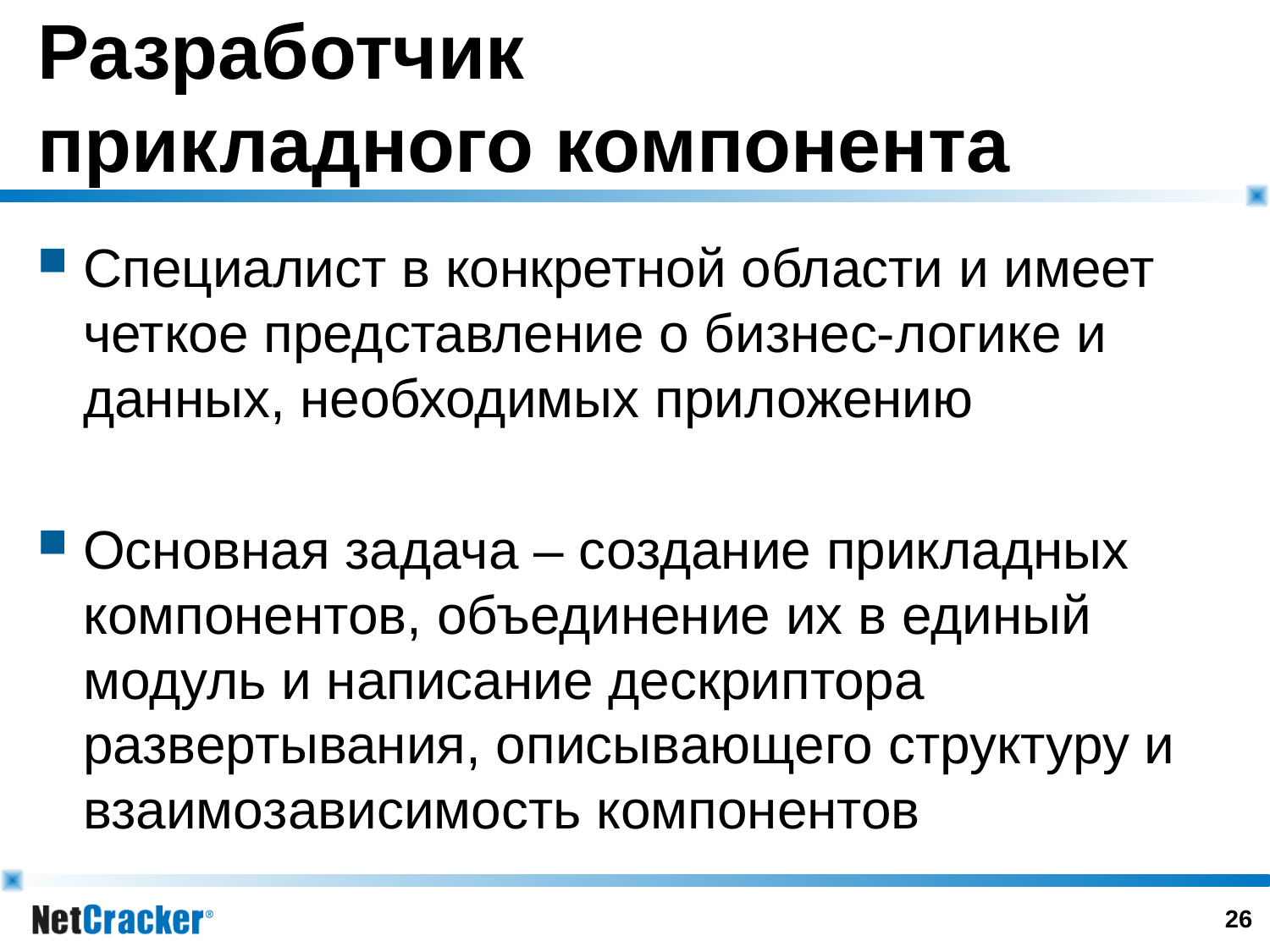

# Разработчик прикладного компонента
Специалист в конкретной области и имеет четкое представление о бизнес-логике и данных, необходимых приложению

Основная задача – создание прикладных компонентов, объединение их в единый модуль и написание дескриптора развертывания, описывающего структуру и взаимозависимость компонентов

26